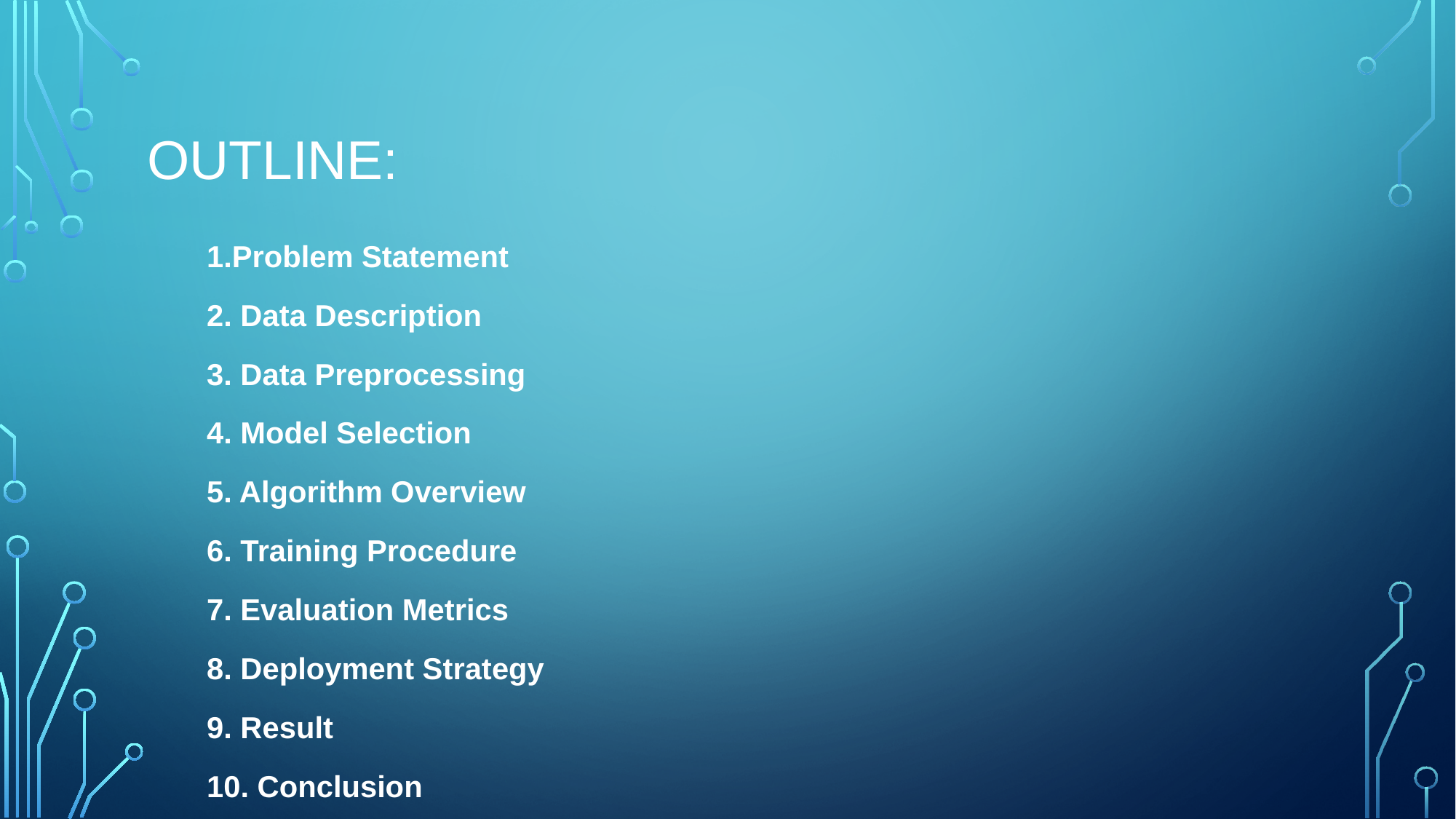

# Outline:
1.Problem Statement
2. Data Description
3. Data Preprocessing
4. Model Selection
5. Algorithm Overview
6. Training Procedure
7. Evaluation Metrics
8. Deployment Strategy
9. Result
10. Conclusion